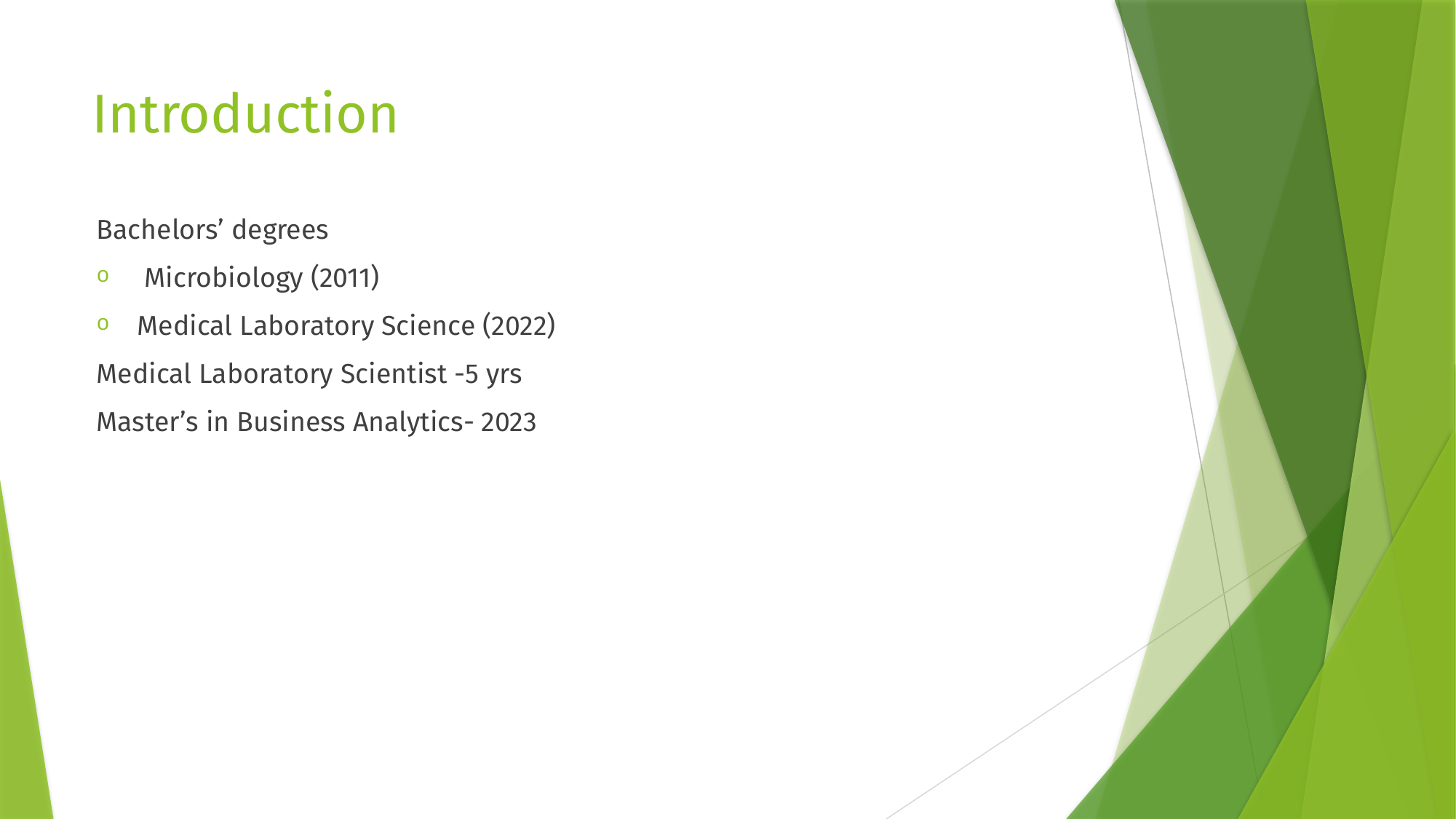

# Introduction
Bachelors’ degrees
 Microbiology (2011)
Medical Laboratory Science (2022)
Medical Laboratory Scientist -5 yrs
Master’s in Business Analytics- 2023